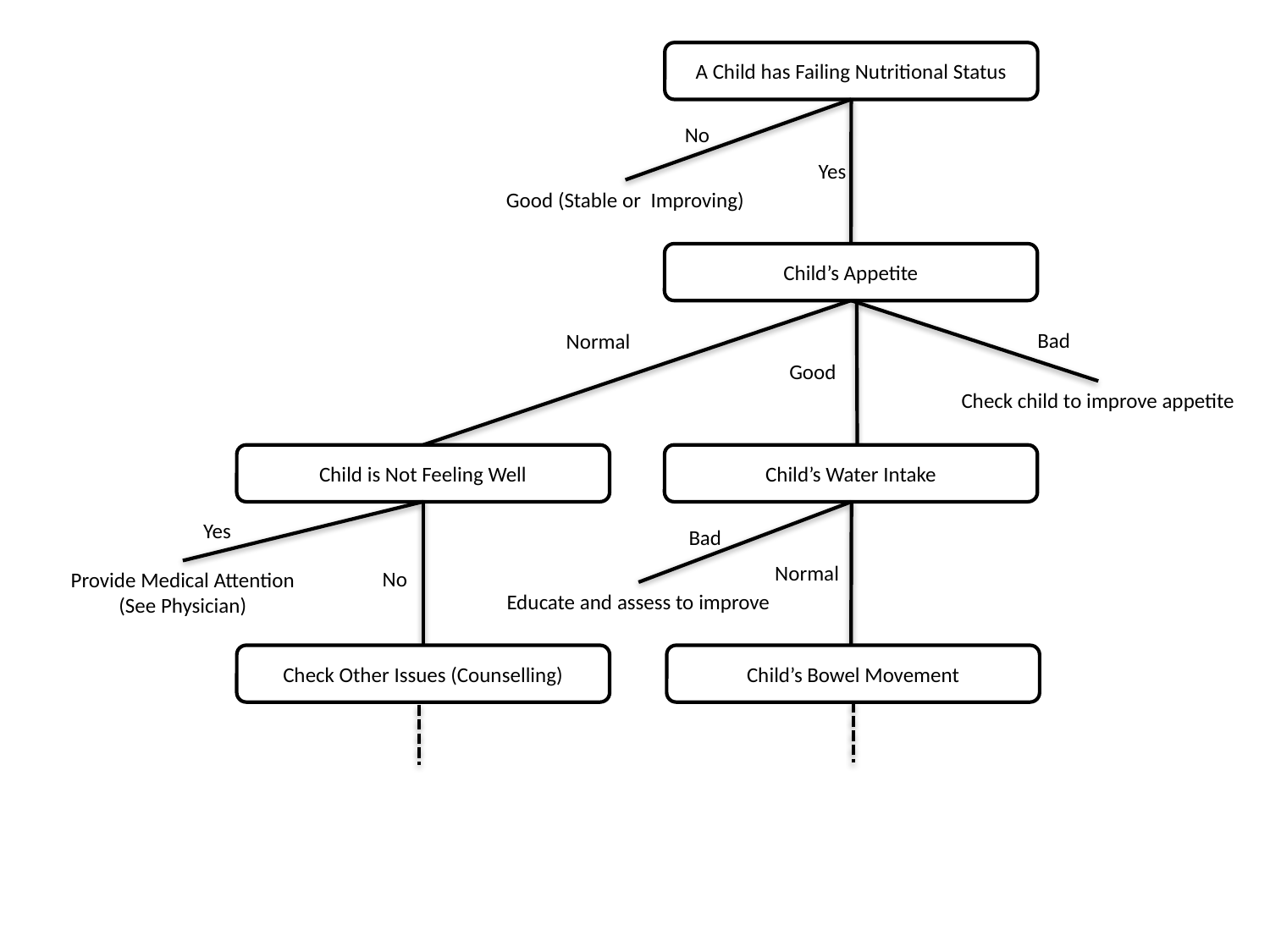

A Child has Failing Nutritional Status
No
Yes
Good (Stable or  Improving)
Child’s Appetite
Bad
Good
Check child to improve appetite
Normal
Child is Not Feeling Well
Child’s Water Intake
Bad
Normal
Educate and assess to improve
Yes
No
Provide Medical Attention
(See Physician)
Check Other Issues (Counselling)
Child’s Bowel Movement